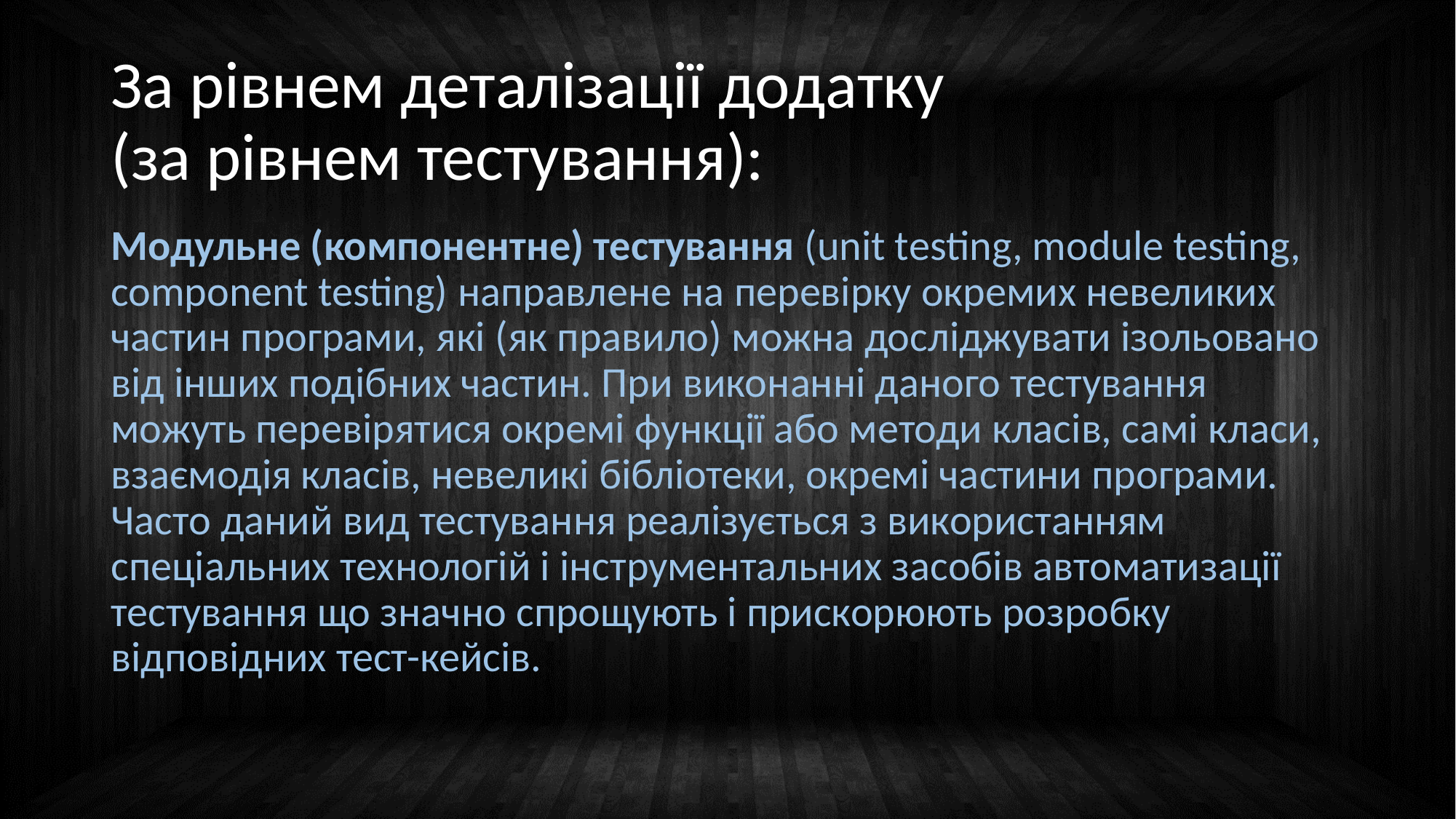

# За рівнем деталізації додатку (за рівнем тестування):
Модульне (компонентне) тестування (unit testing, module testing, component testing) направлене на перевірку окремих невеликих частин програми, які (як правило) можна досліджувати ізольовано від інших подібних частин. При виконанні даного тестування можуть перевірятися окремі функції або методи класів, самі класи, взаємодія класів, невеликі бібліотеки, окремі частини програми. Часто даний вид тестування реалізується з використанням спеціальних технологій і інструментальних засобів автоматизації тестування що значно спрощують і прискорюють розробку відповідних тест-кейсів.